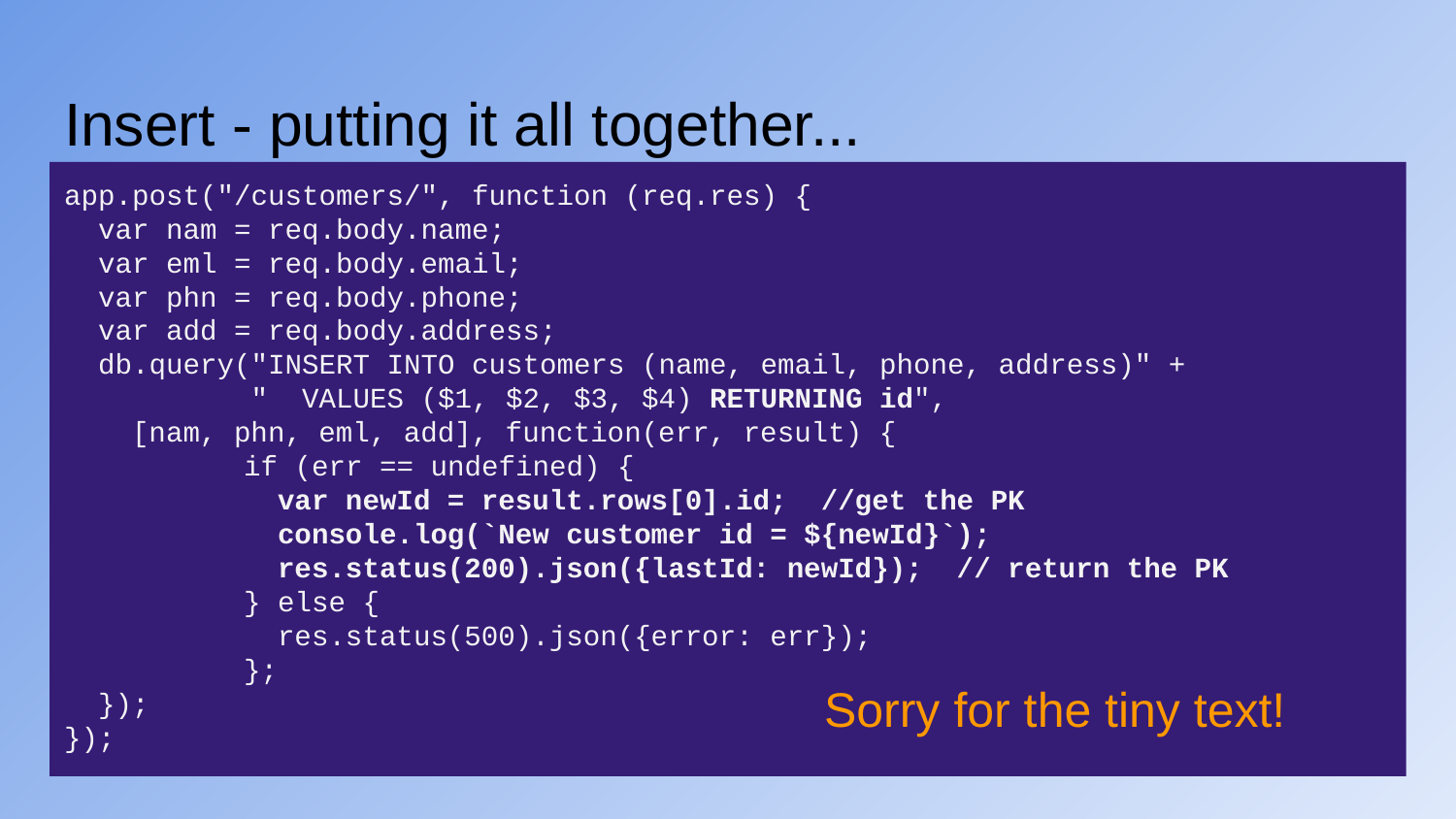

# Insert - putting it all together...
app.post("/customers/", function (req.res) {
  var nam = req.body.name;
  var eml = req.body.email;
  var phn = req.body.phone;
  var add = req.body.address;
  db.query("INSERT INTO customers (name, email, phone, address)" +
           "  VALUES ($1, $2, $3, $4) RETURNING id",
    [nam, phn, eml, add], function(err, result) {
  	  if (err == undefined) {
    	    var newId = result.rows[0].id;  //get the PK
    	    console.log(`New customer id = ${newId}`);
    	    res.status(200).json({lastId: newId});  // return the PK
  	  } else {
    	    res.status(500).json({error: err});
  	  };
  });
});

Sorry for the tiny text!